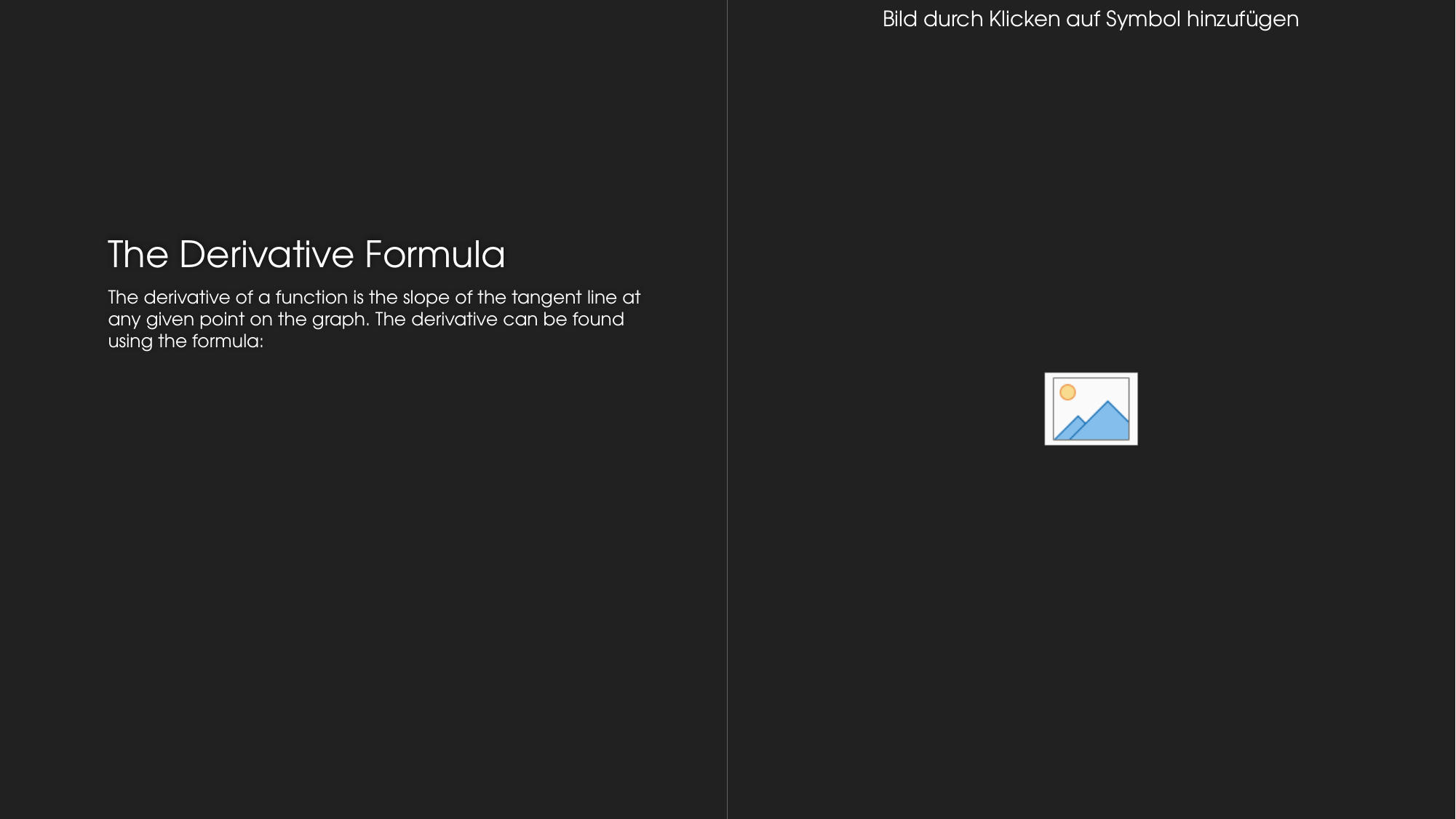

# The Derivative Formula
The derivative of a function is the slope of the tangent line at any given point on the graph. The derivative can be found using the formula: